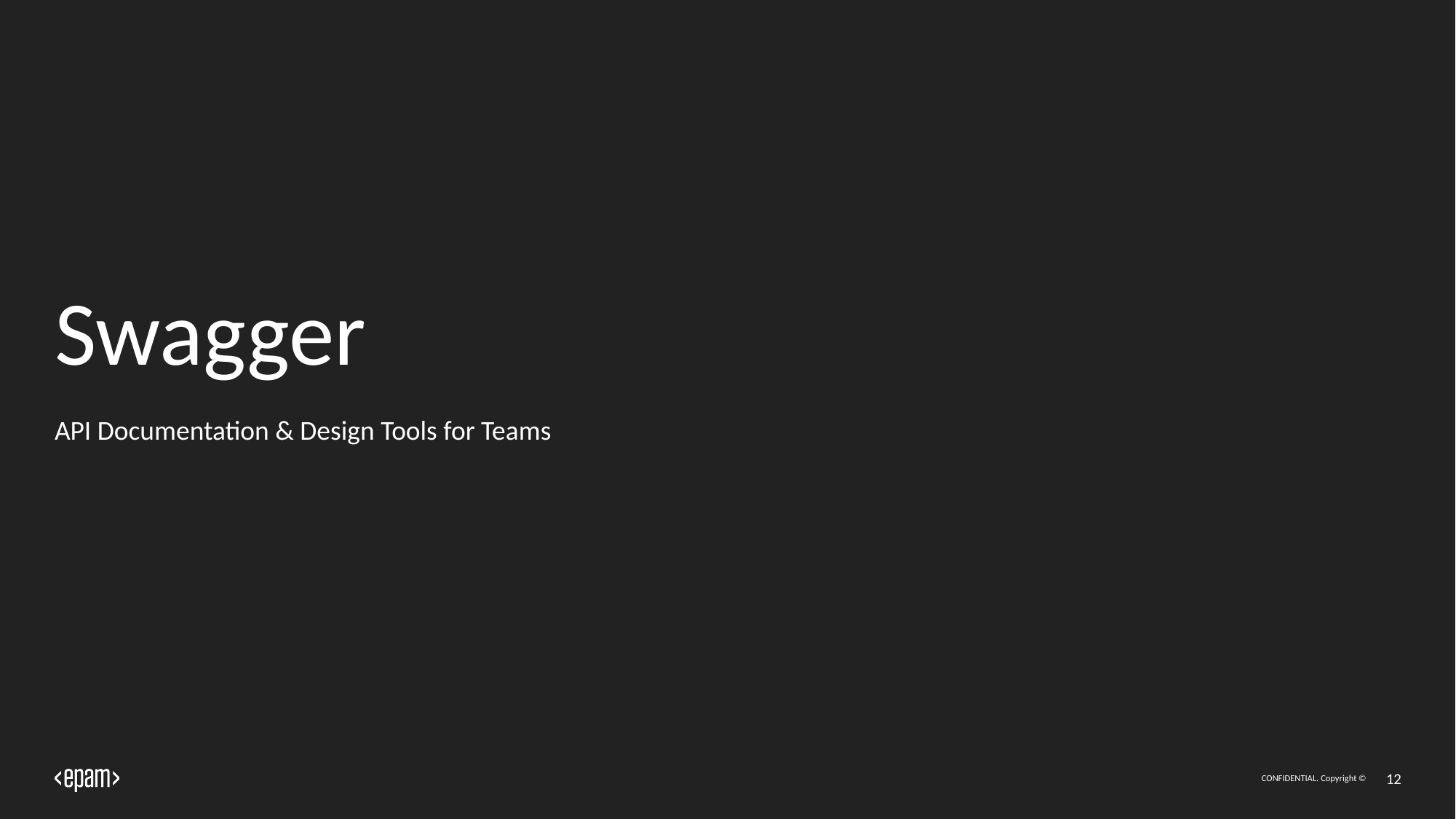

# Swagger
API Documentation & Design Tools for Teams